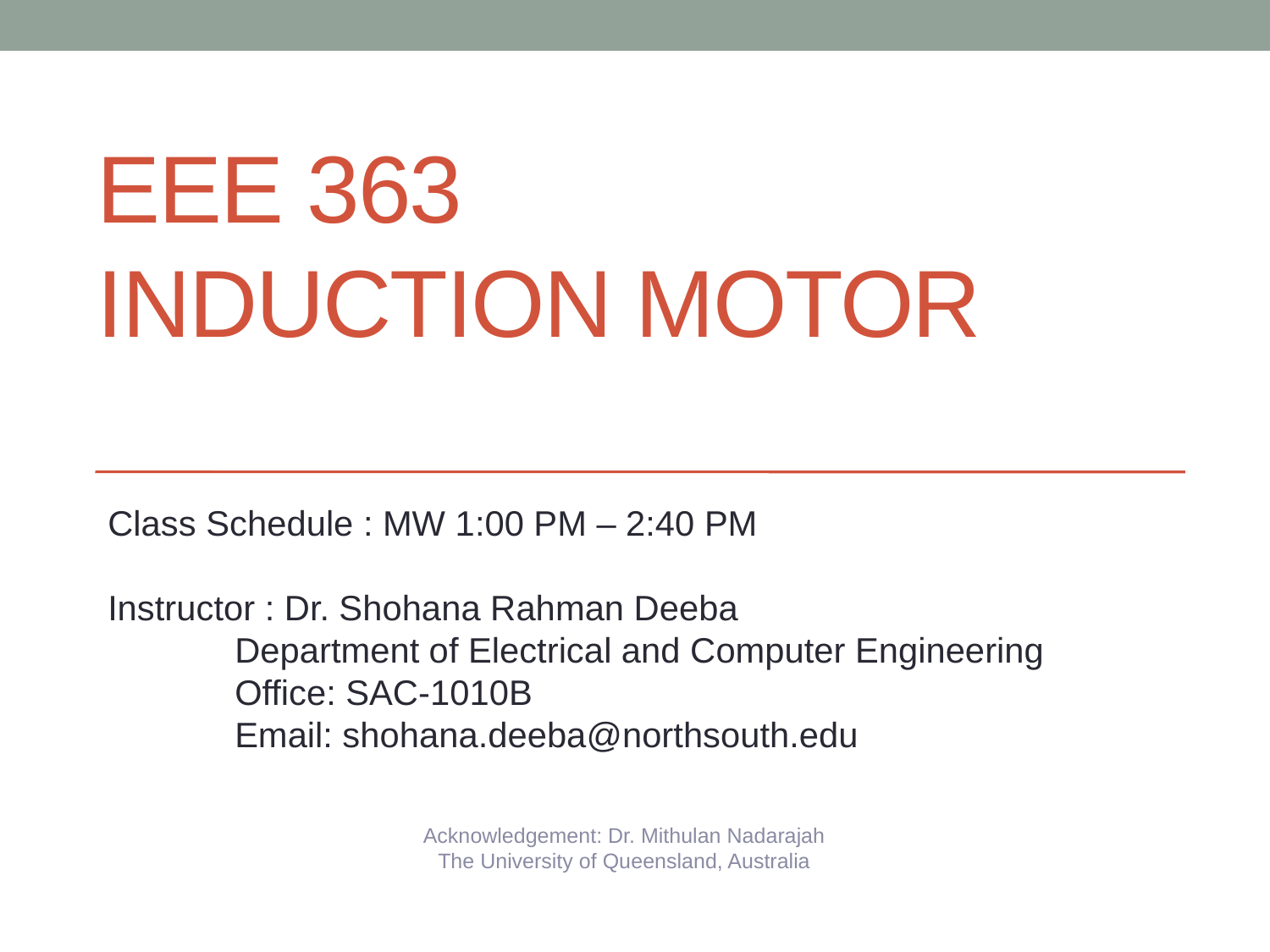

# EEE 363 induction motor

Class Schedule : MW 1:00 PM – 2:40 PM

Instructor : Dr. Shohana Rahman Deeba
	Department of Electrical and Computer Engineering
	Office: SAC-1010B
	Email: shohana.deeba@northsouth.edu
Acknowledgement: Dr. Mithulan Nadarajah
The University of Queensland, Australia